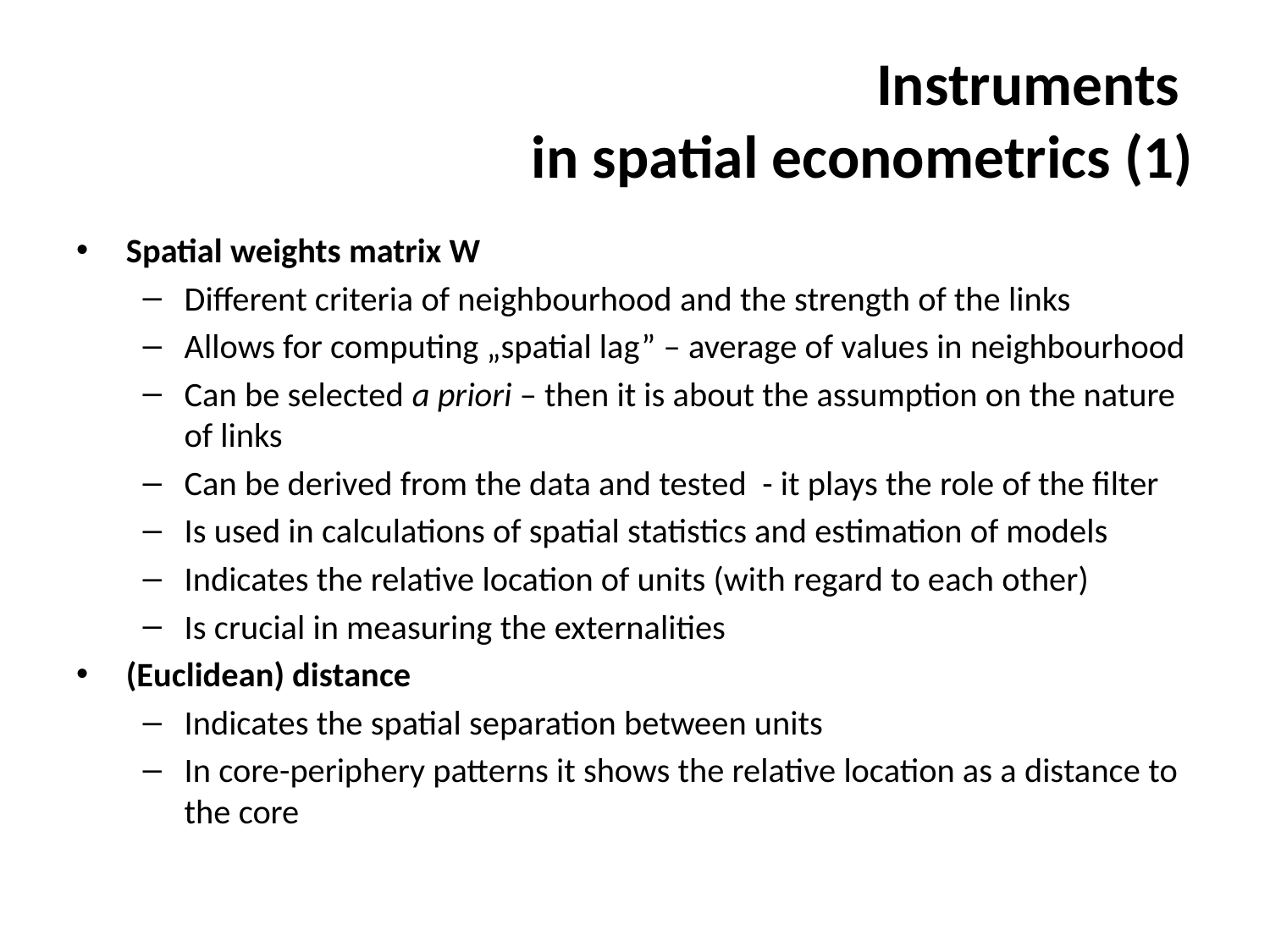

# Instruments in spatial econometrics (1)
Spatial weights matrix W
Different criteria of neighbourhood and the strength of the links
Allows for computing „spatial lag” – average of values in neighbourhood
Can be selected a priori – then it is about the assumption on the nature of links
Can be derived from the data and tested  - it plays the role of the filter
Is used in calculations of spatial statistics and estimation of models
Indicates the relative location of units (with regard to each other)
Is crucial in measuring the externalities
(Euclidean) distance
Indicates the spatial separation between units
In core-periphery patterns it shows the relative location as a distance to the core